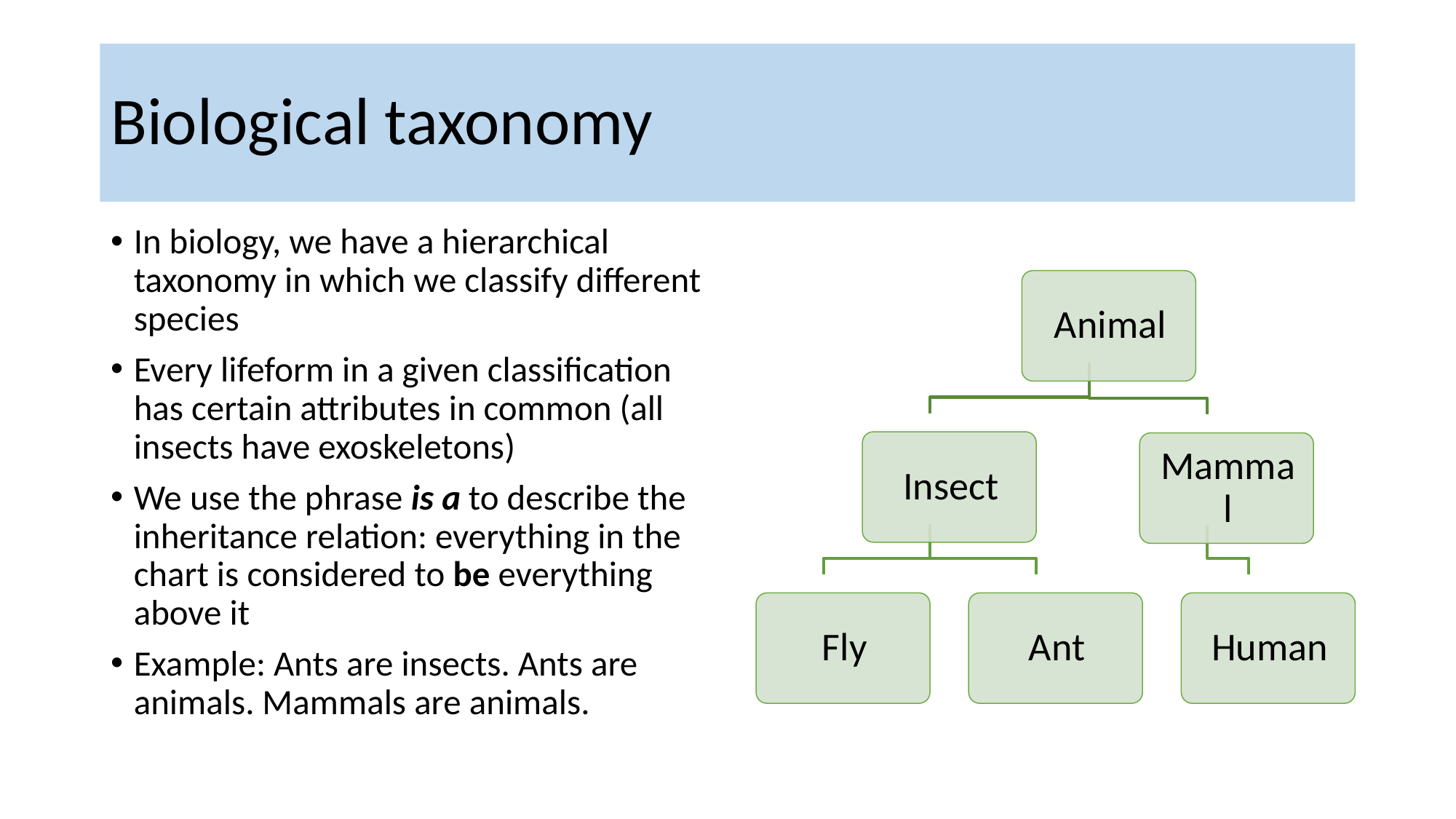

Biological taxonomy
In biology, we have a hierarchical taxonomy in which we classify different species
Every lifeform in a given classification has certain attributes in common (all insects have exoskeletons)
We use the phrase is a to describe the inheritance relation: everything in the chart is considered to be everything above it
Example: Ants are insects. Ants are animals. Mammals are animals.

Animal

Insect
Mammal

Fly
Ant
Human